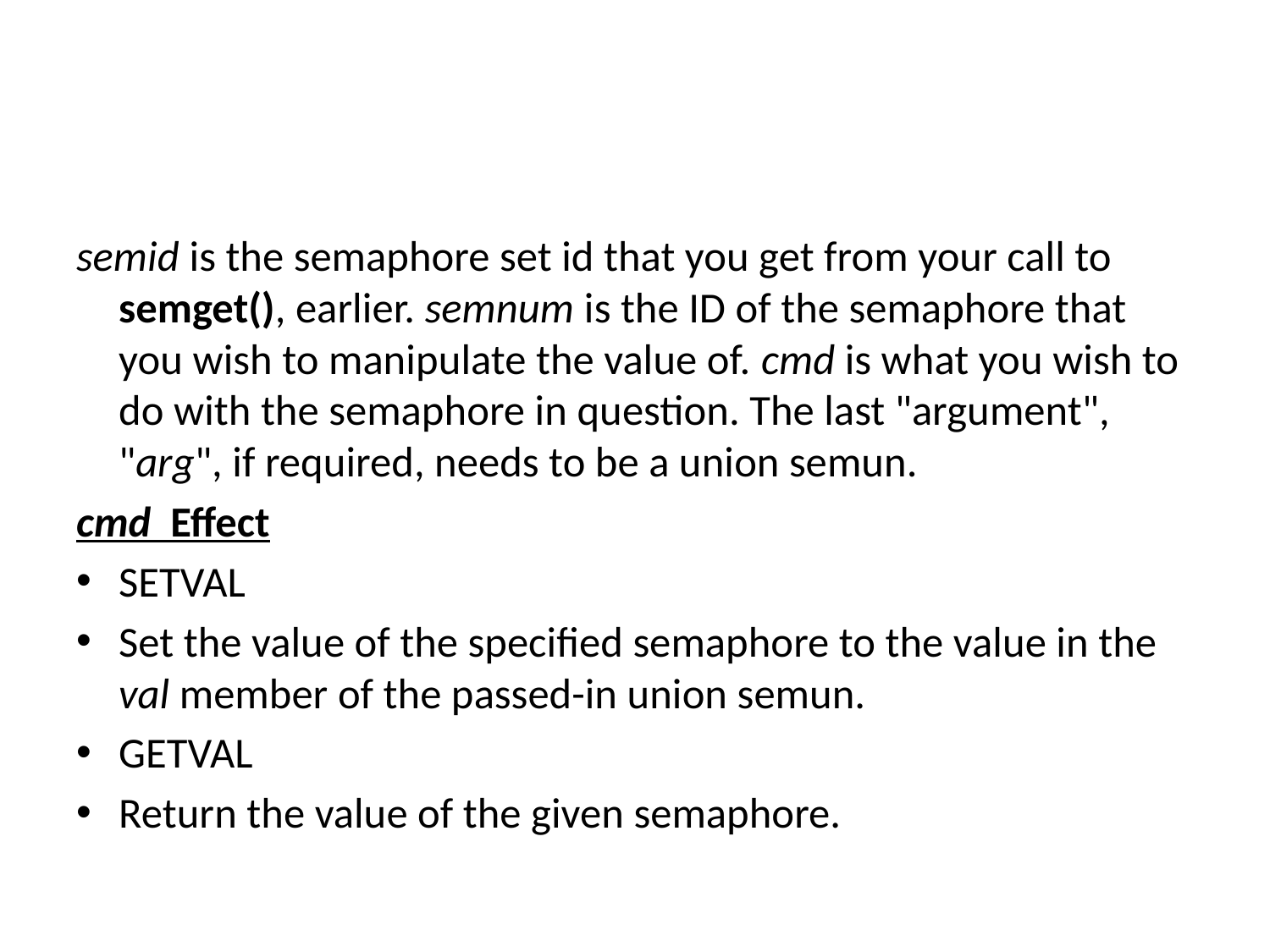

#
semid is the semaphore set id that you get from your call to semget(), earlier. semnum is the ID of the semaphore that you wish to manipulate the value of. cmd is what you wish to do with the semaphore in question. The last "argument", "arg", if required, needs to be a union semun.
cmd  Effect
SETVAL
Set the value of the specified semaphore to the value in the val member of the passed-in union semun.
GETVAL
Return the value of the given semaphore.